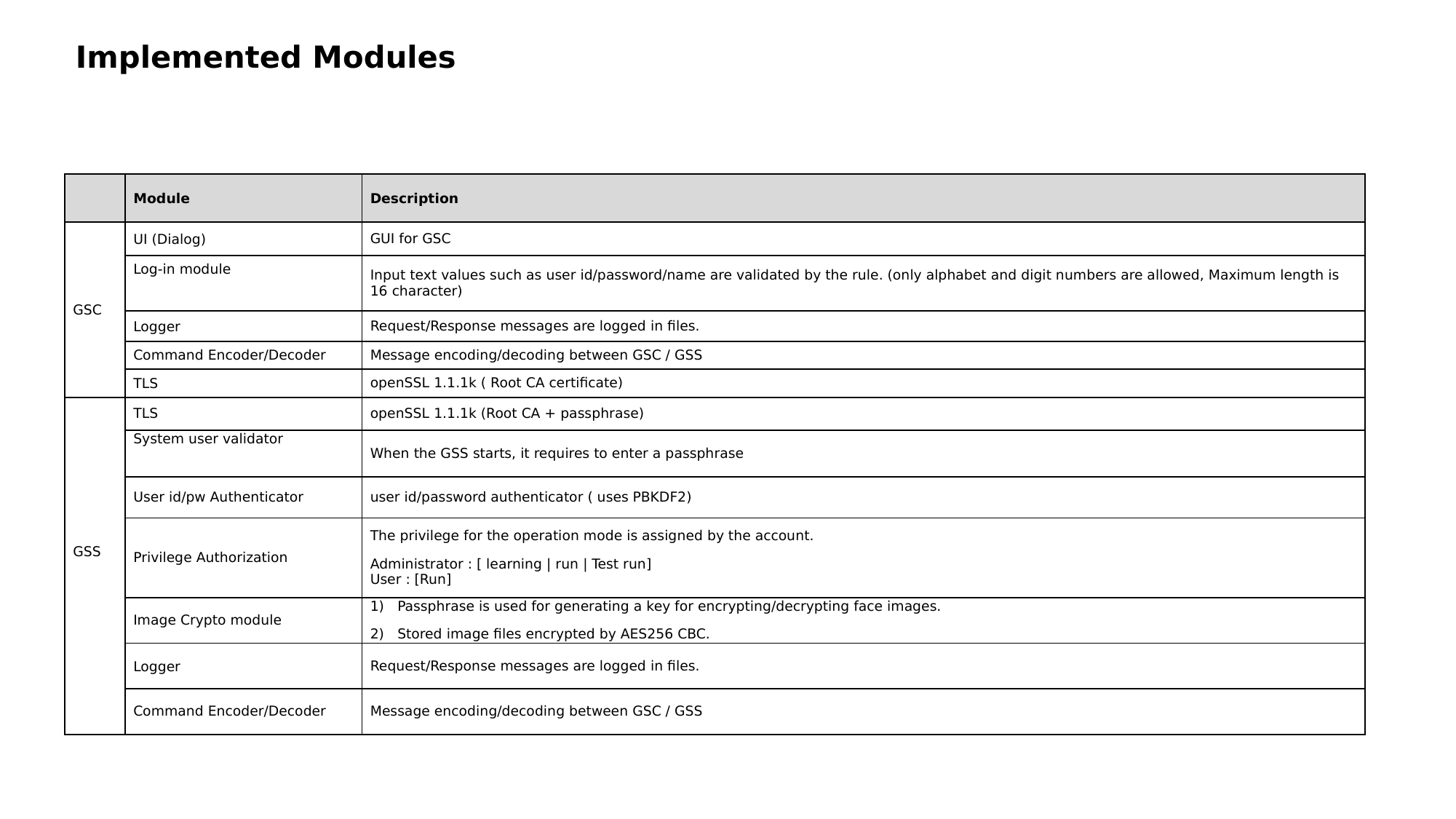

Implemented Modules
|  | Module | Description |
| --- | --- | --- |
| GSC | UI (Dialog) | GUI for GSC |
|  | Log-in module | Input text values such as user id/password/name are validated by the rule. (only alphabet and digit numbers are allowed, Maximum length is 16 character) |
|  | Logger | Request/Response messages are logged in files. |
|  | Command Encoder/Decoder | Message encoding/decoding between GSC / GSS |
|  | TLS | openSSL 1.1.1k ( Root CA certificate) |
| GSS | TLS | openSSL 1.1.1k (Root CA + passphrase) |
|  | System user validator | When the GSS starts, it requires to enter a passphrase |
|  | User id/pw Authenticator | user id/password authenticator ( uses PBKDF2) |
|  | Privilege Authorization | The privilege for the operation mode is assigned by the account. Administrator : [ learning | run | Test run] User : [Run] |
|  | Image Crypto module | Passphrase is used for generating a key for encrypting/decrypting face images. Stored image files encrypted by AES256 CBC. |
|  | Logger | Request/Response messages are logged in files. |
|  | Command Encoder/Decoder | Message encoding/decoding between GSC / GSS |